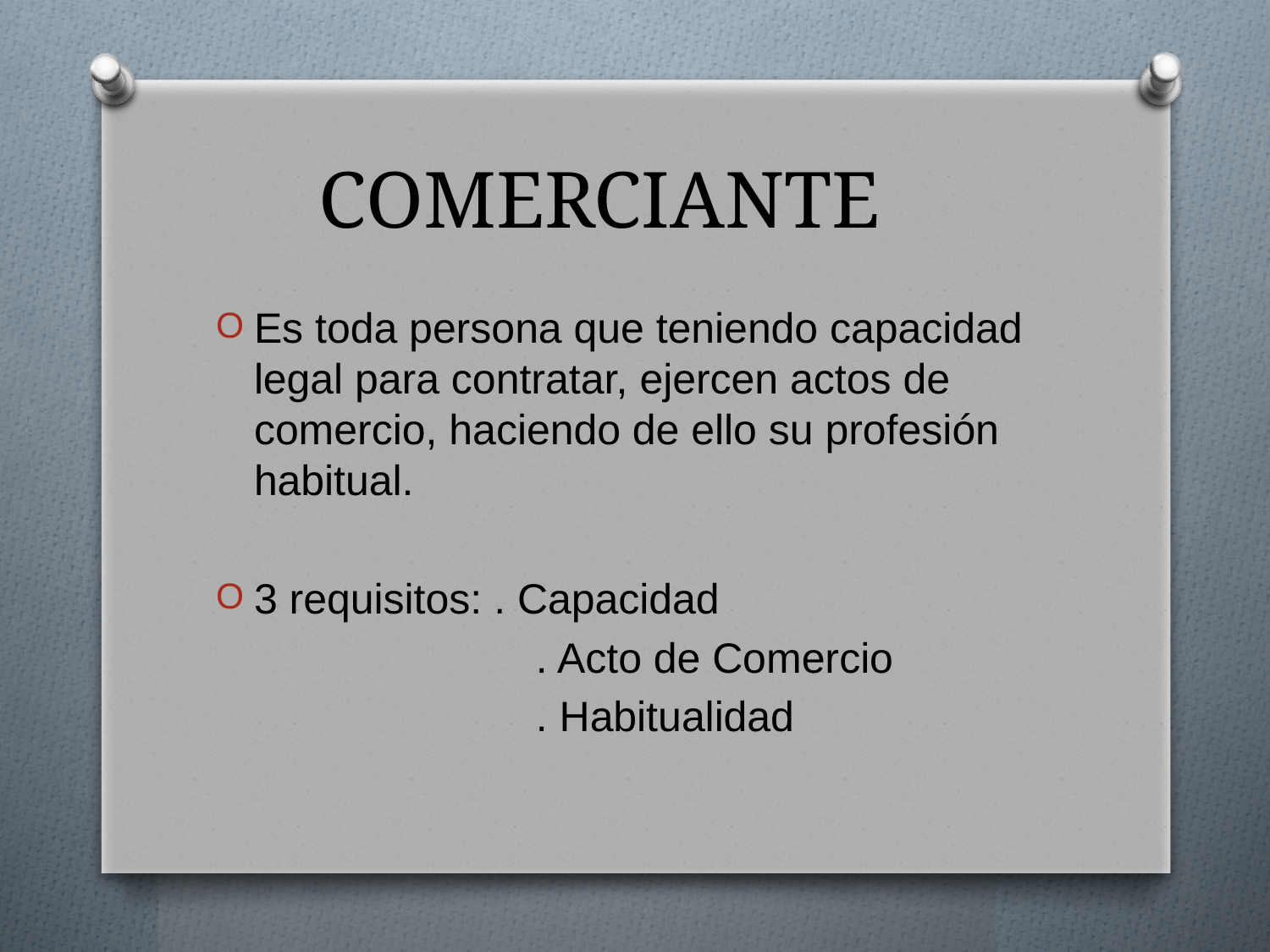

# COMERCIANTE
Es toda persona que teniendo capacidad legal para contratar, ejercen actos de comercio, haciendo de ello su profesión habitual.

3 requisitos: . Capacidad
                           . Acto de Comercio
                           . Habitualidad